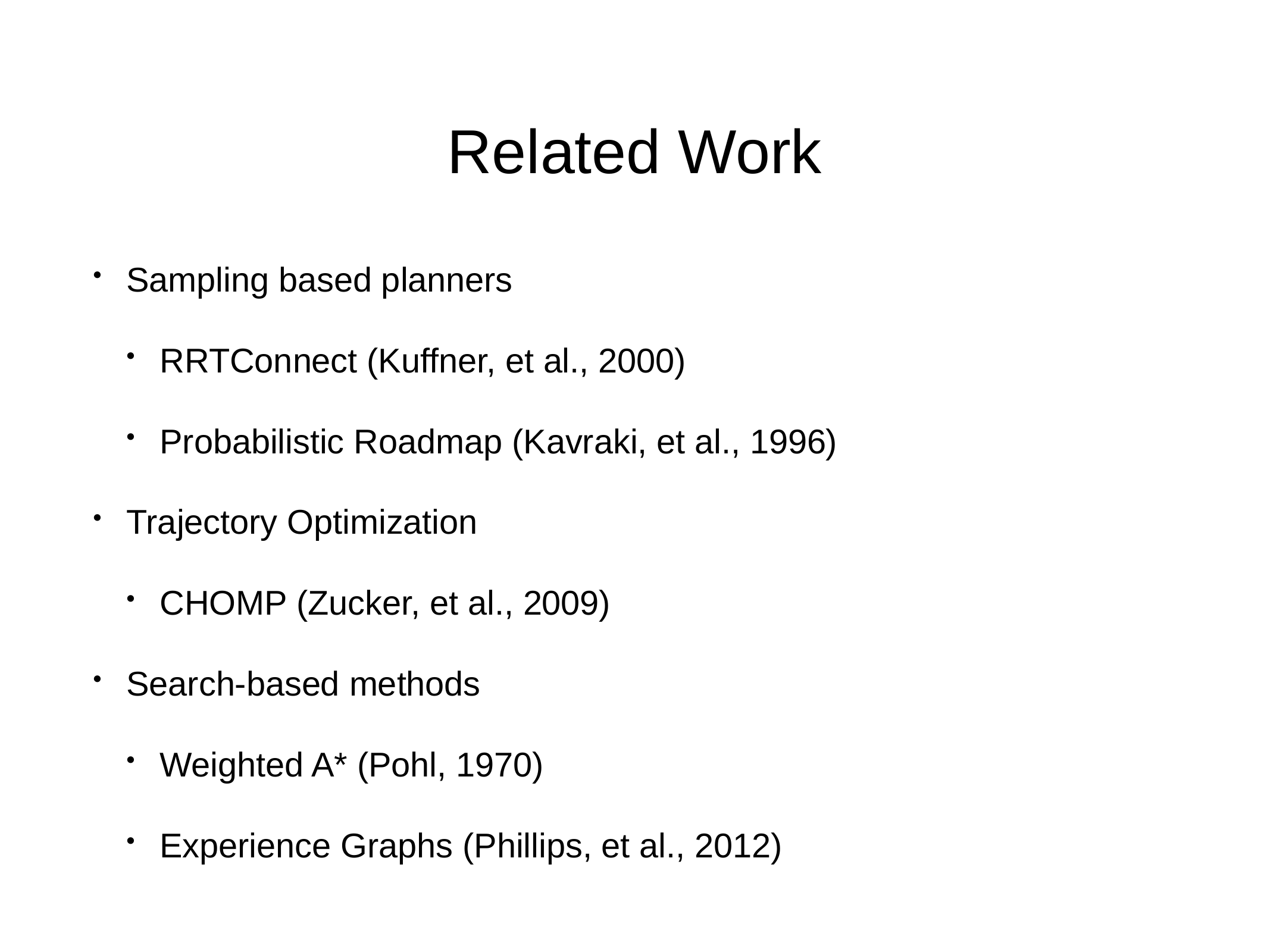

# Related Work
Sampling based planners
RRTConnect (Kuffner, et al., 2000)
Probabilistic Roadmap (Kavraki, et al., 1996)
Trajectory Optimization
CHOMP (Zucker, et al., 2009)
Search-based methods
Weighted A* (Pohl, 1970)
Experience Graphs (Phillips, et al., 2012)
6